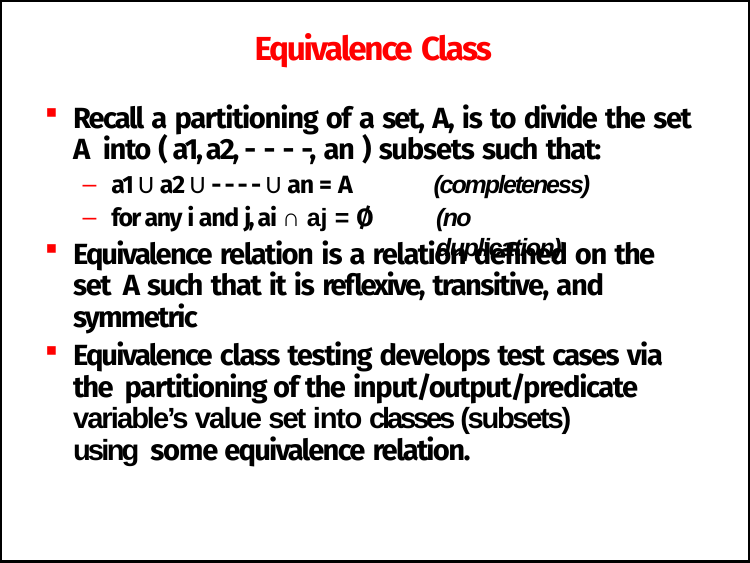

# Equivalence Class
Recall a partitioning of a set, A, is to divide the set A  into ( a1, a2, - - - -, an ) subsets such that:
a1 U a2 U - - - - U an = A
for any i and j, ai ∩ aj = Ø
(completeness)
(no duplication)
Equivalence relation is a relation defined on the set  A such that it is reflexive, transitive, and symmetric
Equivalence class testing develops test cases via the  partitioning of the input/output/predicate
variable’s value set into classes (subsets) using  some equivalence relation.